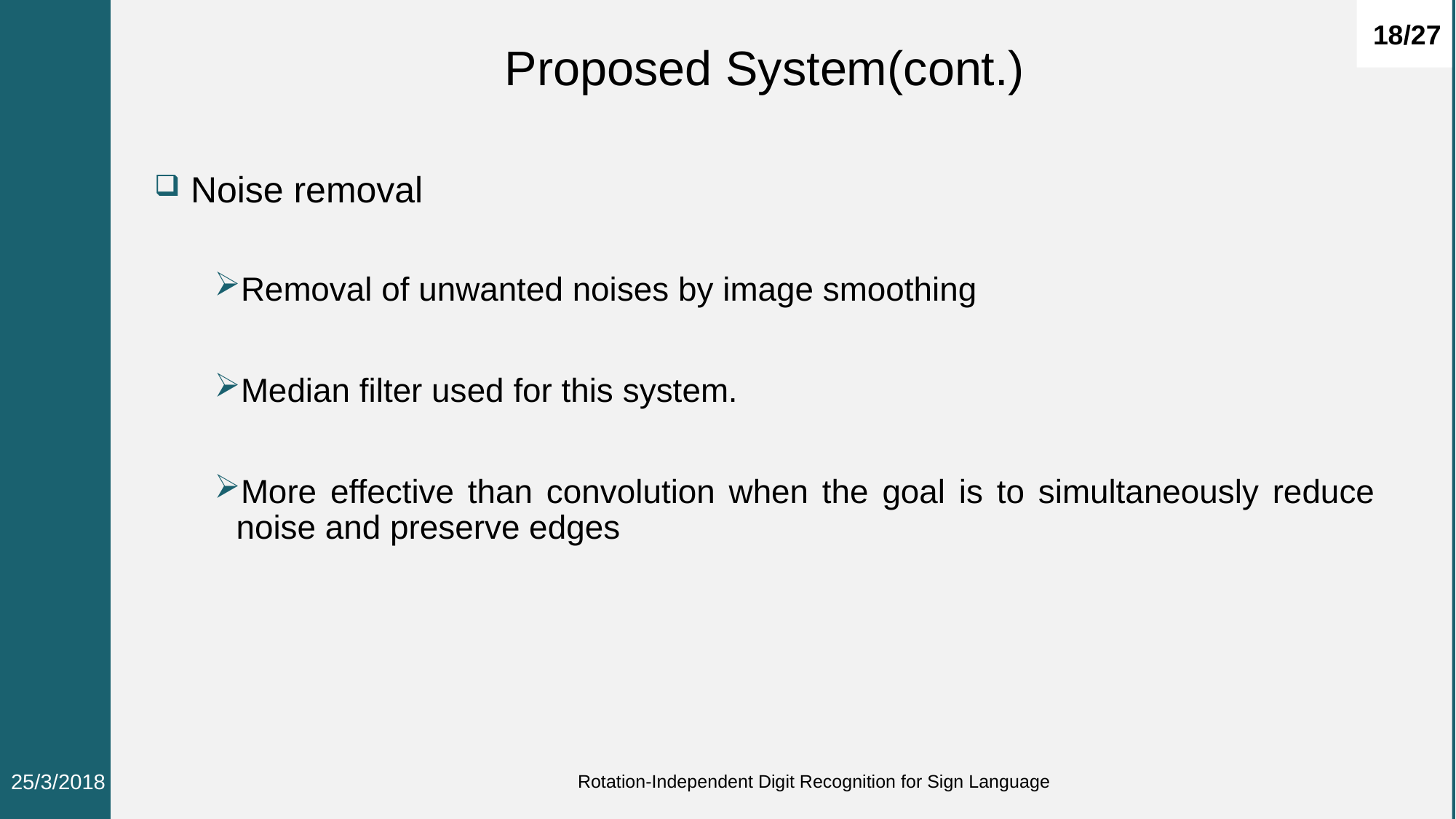

Proposed System(cont.)

 Noise removal

Removal of unwanted noises by image smoothing

Median filter used for this system.

More effective than convolution when the goal is to simultaneously reduce noise and preserve edges

18/27
25/3/2018
Rotation-Independent Digit Recognition for Sign Language